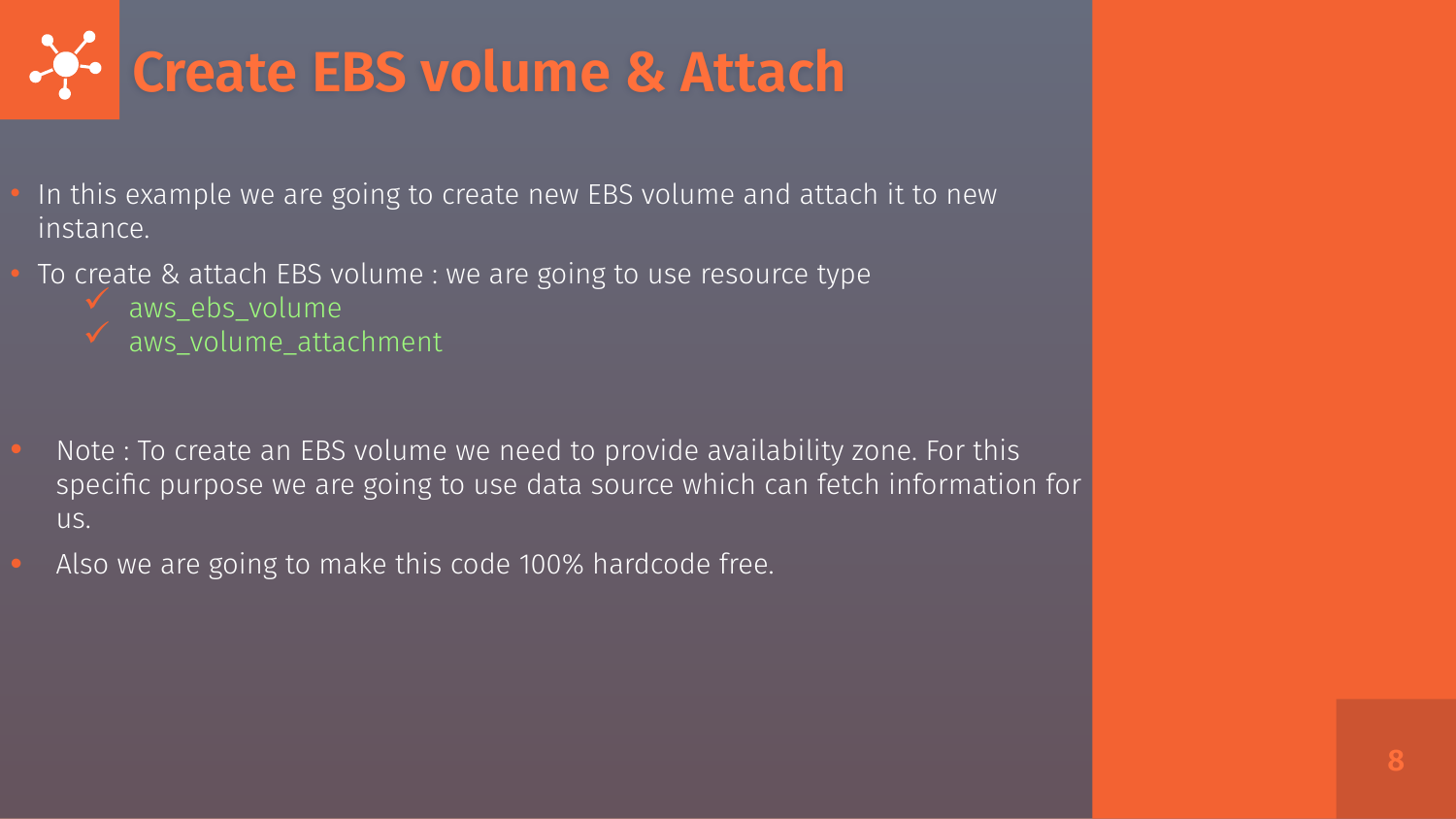

# Create EBS volume & Attach

In this example we are going to create new EBS volume and attach it to new instance.
To create & attach EBS volume : we are going to use resource type
aws_ebs_volume
aws_volume_attachment

Note : To create an EBS volume we need to provide availability zone. For this specific purpose we are going to use data source which can fetch information for us.
Also we are going to make this code 100% hardcode free.

8